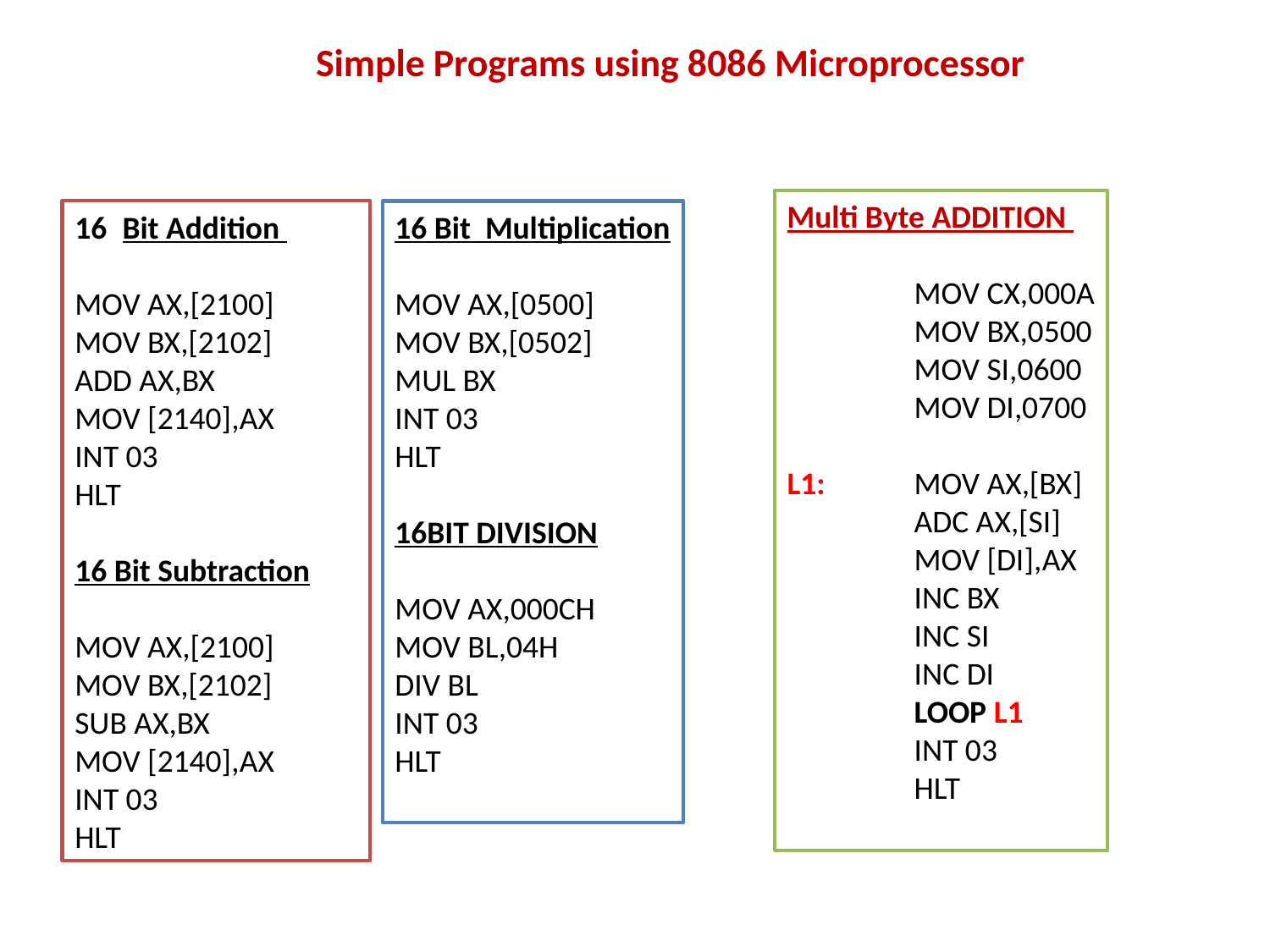

Simple Programs using 8086 Microprocessor
Multi Byte ADDITION

	MOV CX,000A
	MOV BX,0500
	MOV SI,0600
	MOV DI,0700

L1:	MOV AX,[BX]
	ADC AX,[SI]
	MOV [DI],AX
	INC BX
	INC SI
	INC DI
	LOOP L1
	INT 03
	HLT

Bit Addition

MOV AX,[2100]
MOV BX,[2102]
ADD AX,BX
MOV [2140],AX
INT 03
HLT

16 Bit Subtraction

MOV AX,[2100]
MOV BX,[2102]
SUB AX,BX
MOV [2140],AX
INT 03
HLT
16 Bit  Multiplication

MOV AX,[0500]
MOV BX,[0502]
MUL BX
INT 03
HLT

16BIT DIVISION

MOV AX,000CH
MOV BL,04H
DIV BL
INT 03
HLT